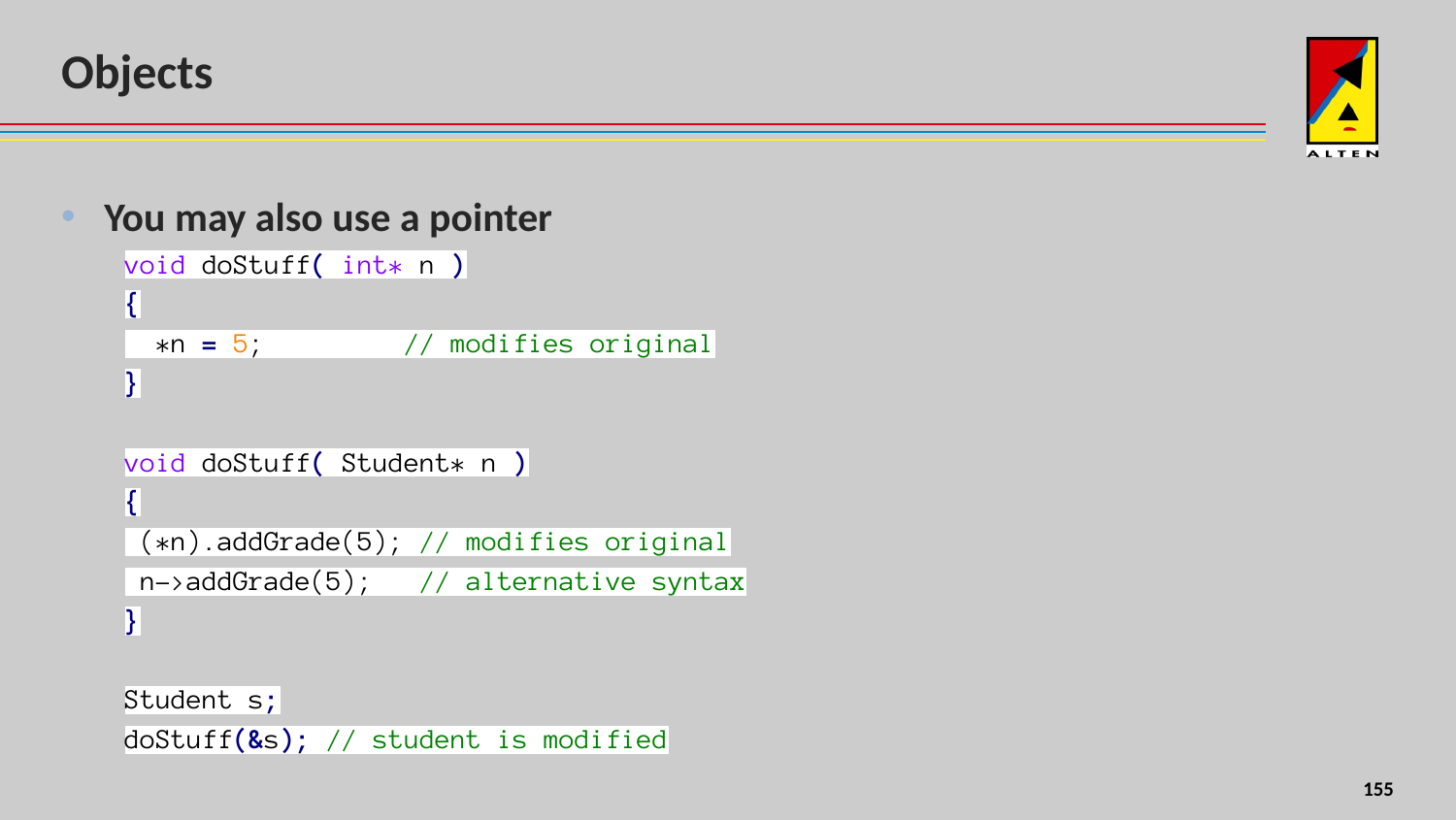

# Objects
You may also use a pointer
void doStuff( int* n )
{
  *n = 5;         // modifies original
}

void doStuff( Student* n )
{
 (*n).addGrade(5); // modifies original
 n->addGrade(5);   // alternative syntax
}

Student s;
doStuff(&s); // student is modified
155